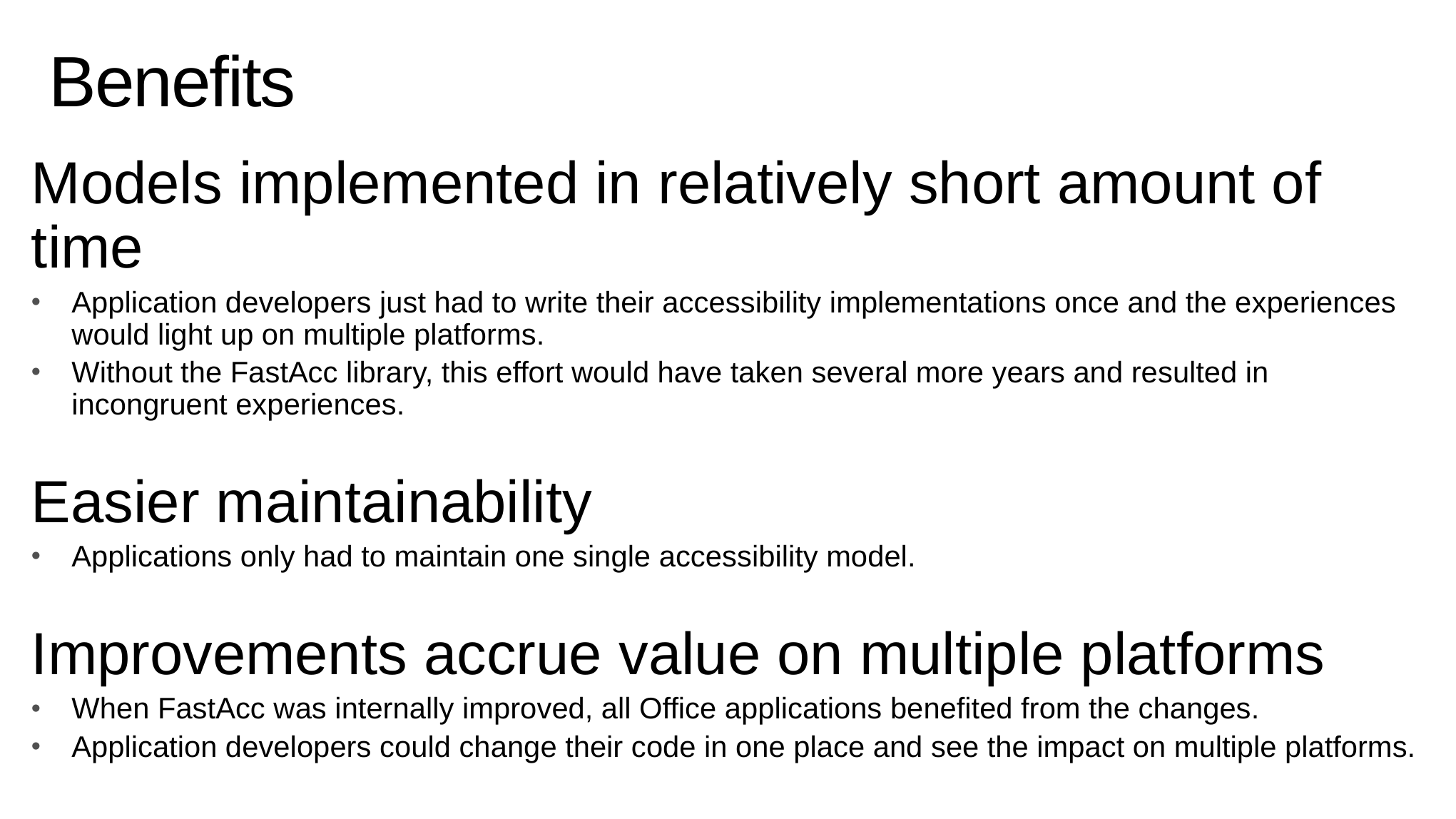

# Benefits
Models implemented in relatively short amount of time
Application developers just had to write their accessibility implementations once and the experiences would light up on multiple platforms.
Without the FastAcc library, this effort would have taken several more years and resulted in incongruent experiences.

Easier maintainability
Applications only had to maintain one single accessibility model.

Improvements accrue value on multiple platforms
When FastAcc was internally improved, all Office applications benefited from the changes.
Application developers could change their code in one place and see the impact on multiple platforms.